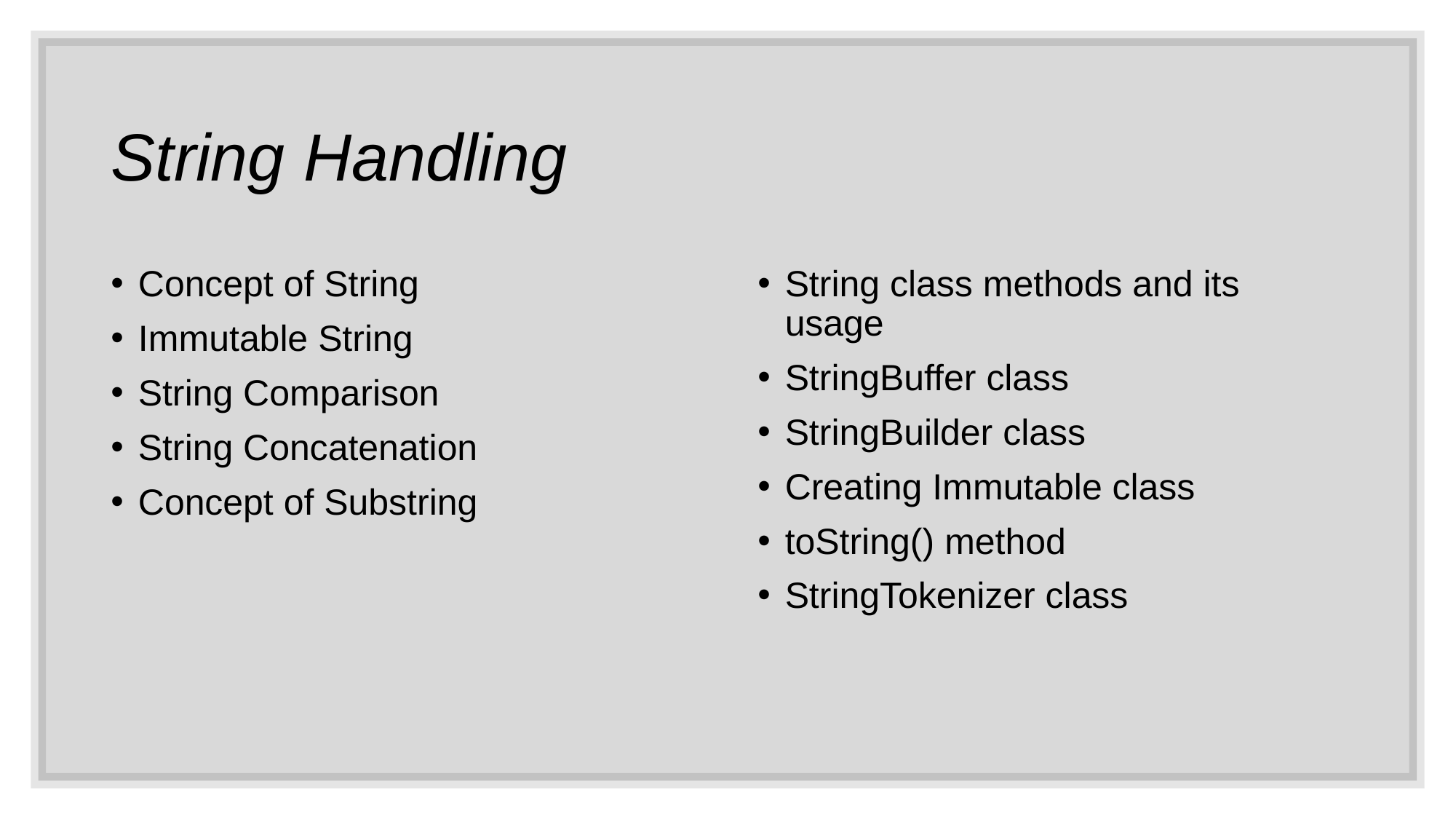

# String Handling
Concept of String
Immutable String
String Comparison
String Concatenation
Concept of Substring

String class methods and its usage
StringBuffer class
StringBuilder class
Creating Immutable class
toString() method
StringTokenizer class